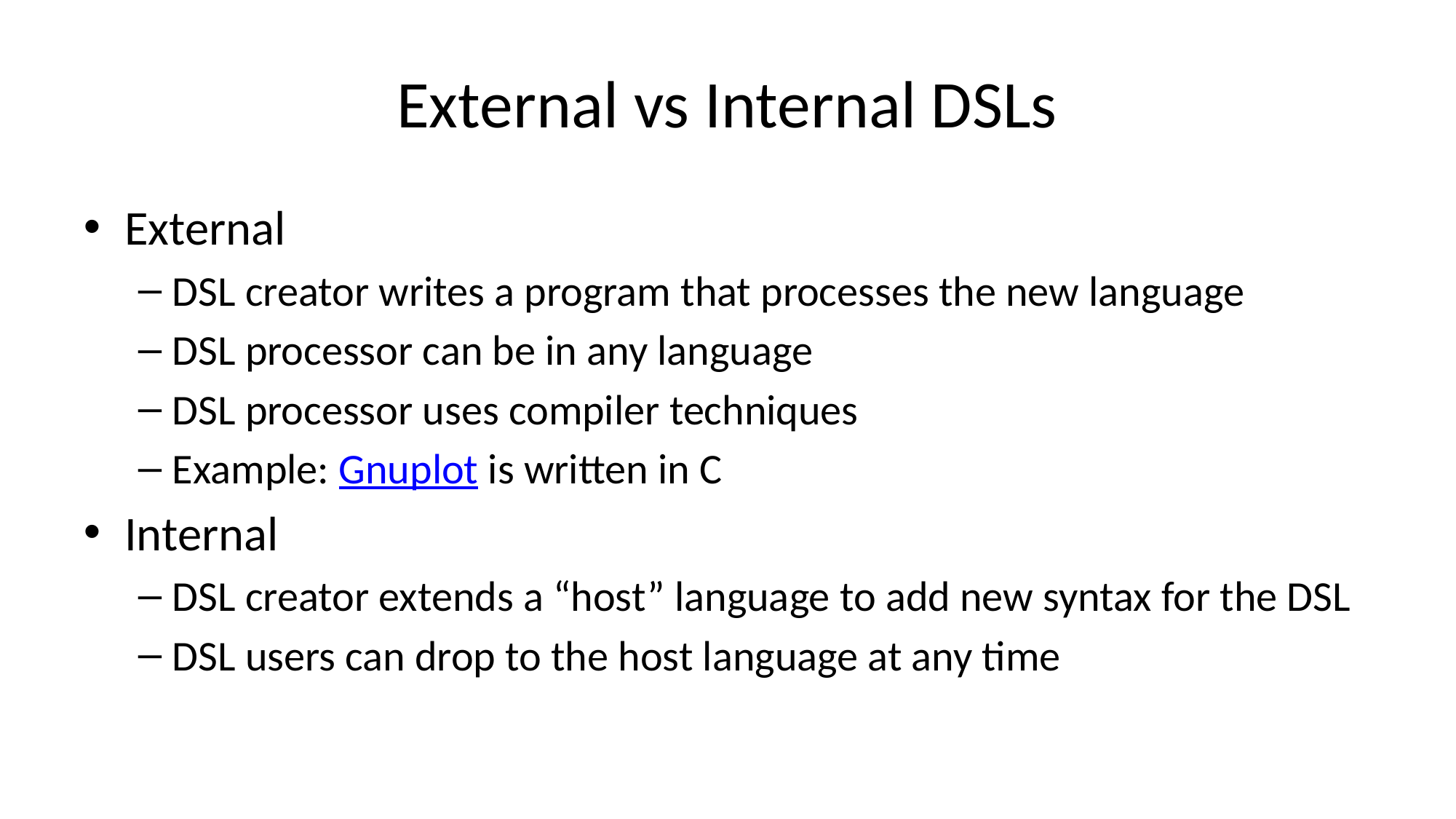

# External vs Internal DSLs
External
DSL creator writes a program that processes the new language
DSL processor can be in any language
DSL processor uses compiler techniques
Example: Gnuplot is written in C
Internal
DSL creator extends a “host” language to add new syntax for the DSL
DSL users can drop to the host language at any time